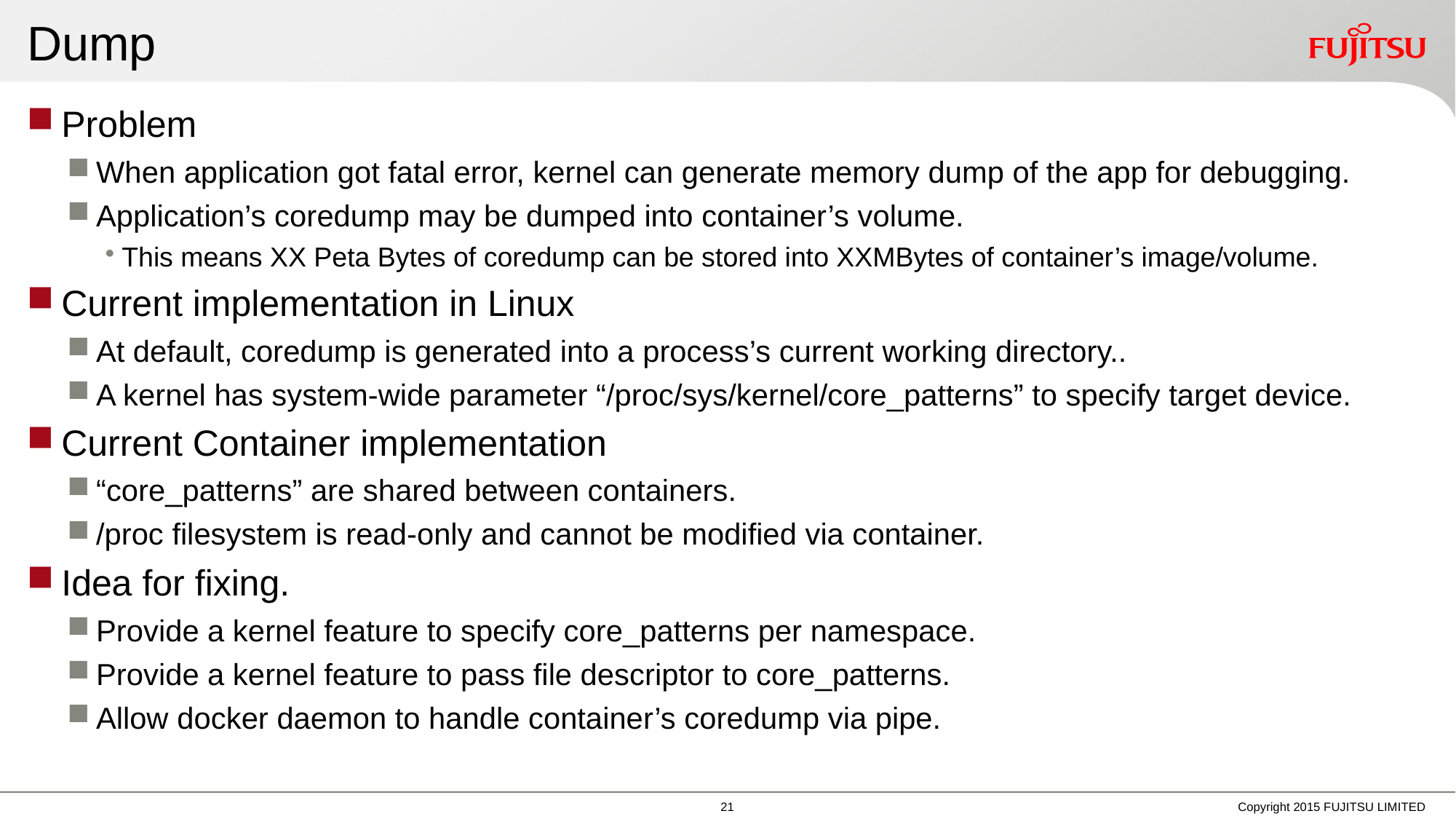

# Dump
Problem
When application got fatal error, kernel can generate memory dump of the app for debugging.
Application’s coredump may be dumped into container’s volume.
This means XX Peta Bytes of coredump can be stored into XXMBytes of container’s image/volume.
Current implementation in Linux
At default, coredump is generated into a process’s current working directory..
A kernel has system-wide parameter “/proc/sys/kernel/core_patterns” to specify target device.
Current Container implementation
“core_patterns” are shared between containers.
/proc filesystem is read-only and cannot be modified via container.
Idea for fixing.
Provide a kernel feature to specify core_patterns per namespace.
Provide a kernel feature to pass file descriptor to core_patterns.
Allow docker daemon to handle container’s coredump via pipe.
21
Copyright 2015 FUJITSU LIMITED